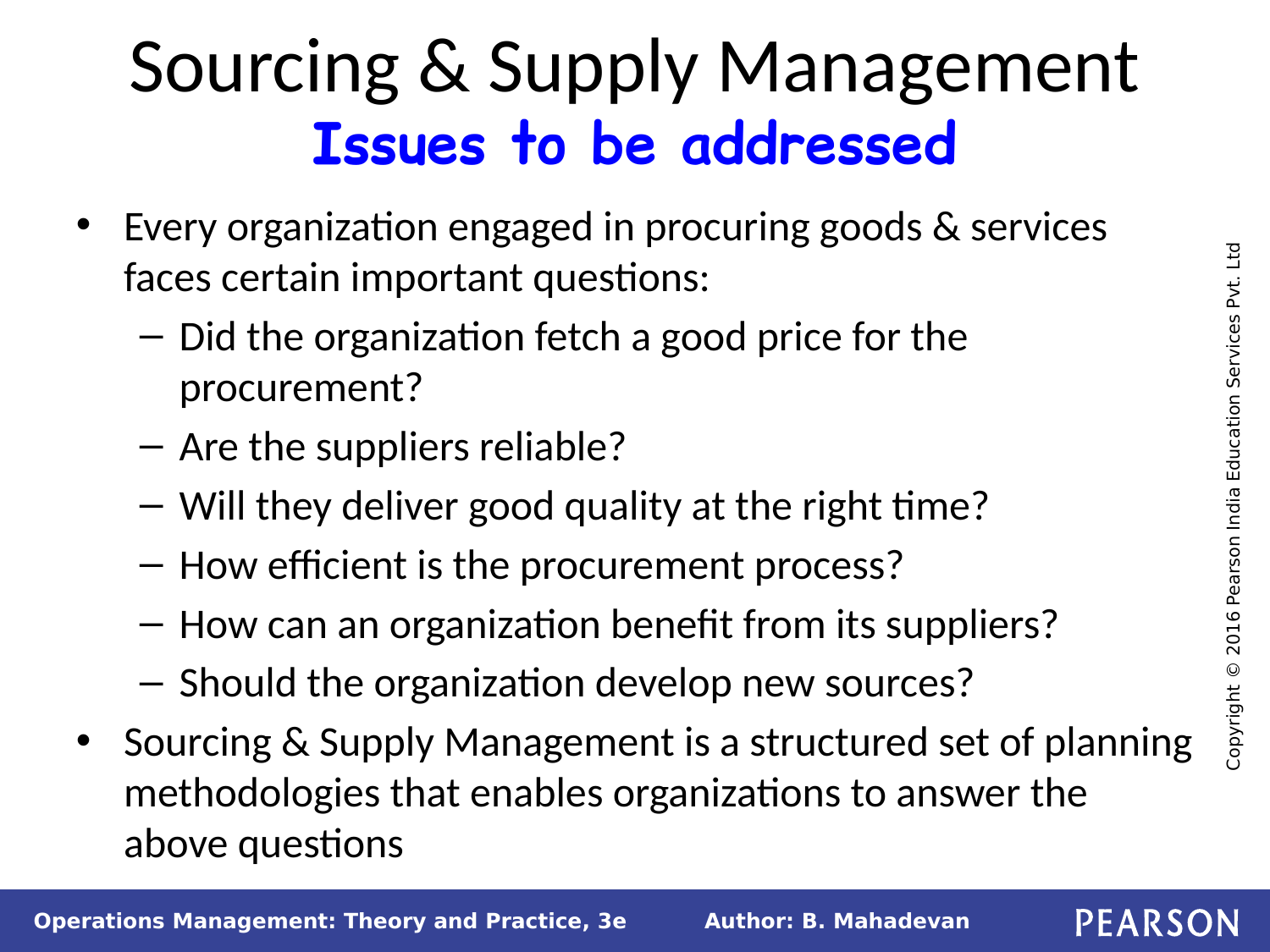

# Sourcing & Supply Management Issues to be addressed
Every organization engaged in procuring goods & services faces certain important questions:
Did the organization fetch a good price for the procurement?
Are the suppliers reliable?
Will they deliver good quality at the right time?
How efficient is the procurement process?
How can an organization benefit from its suppliers?
Should the organization develop new sources?
Sourcing & Supply Management is a structured set of planning methodologies that enables organizations to answer the above questions